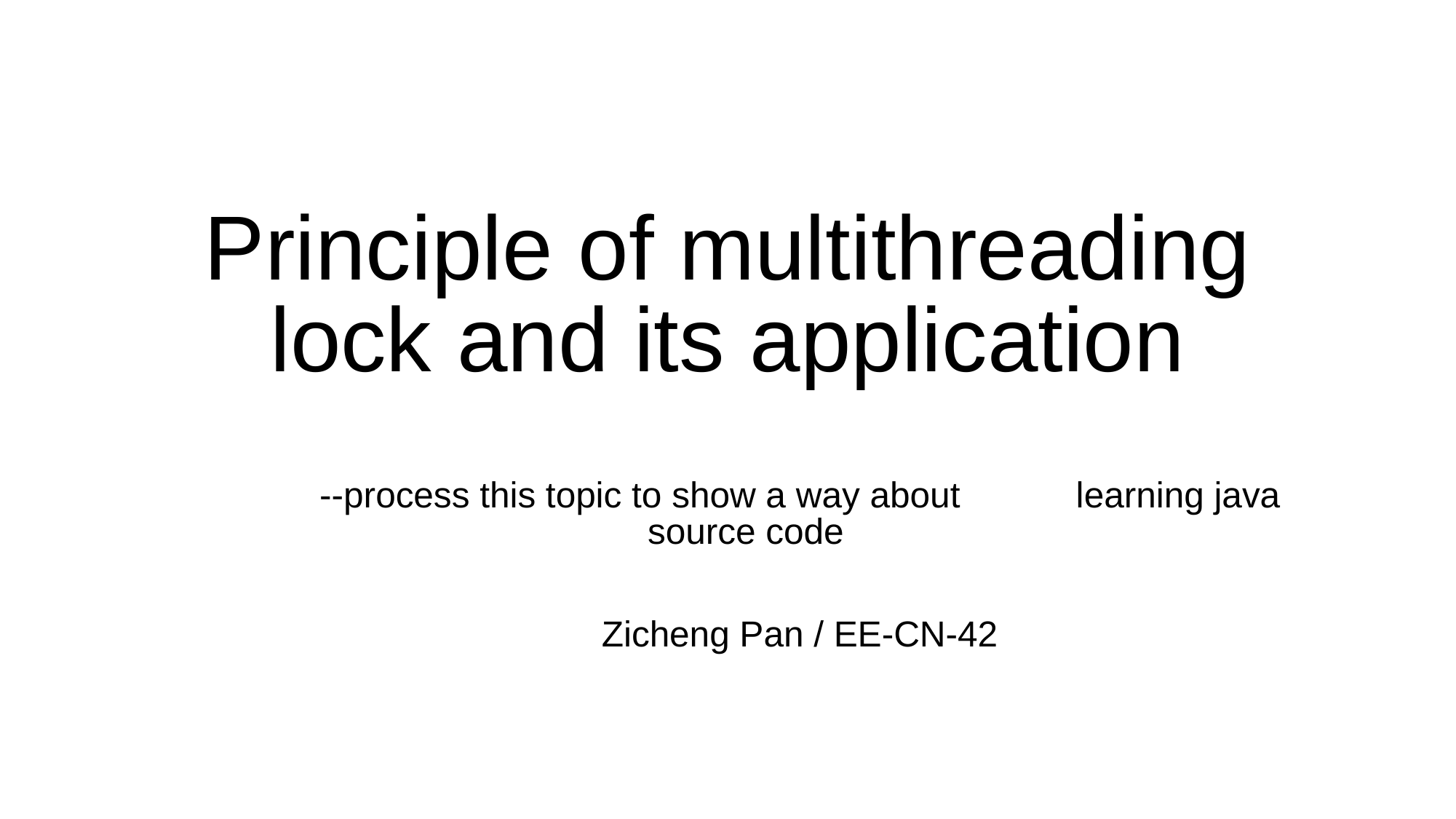

# Principle of multithreading lock and its application
				--process this topic to show a way about 				learning java source code

							Zicheng Pan / EE-CN-42